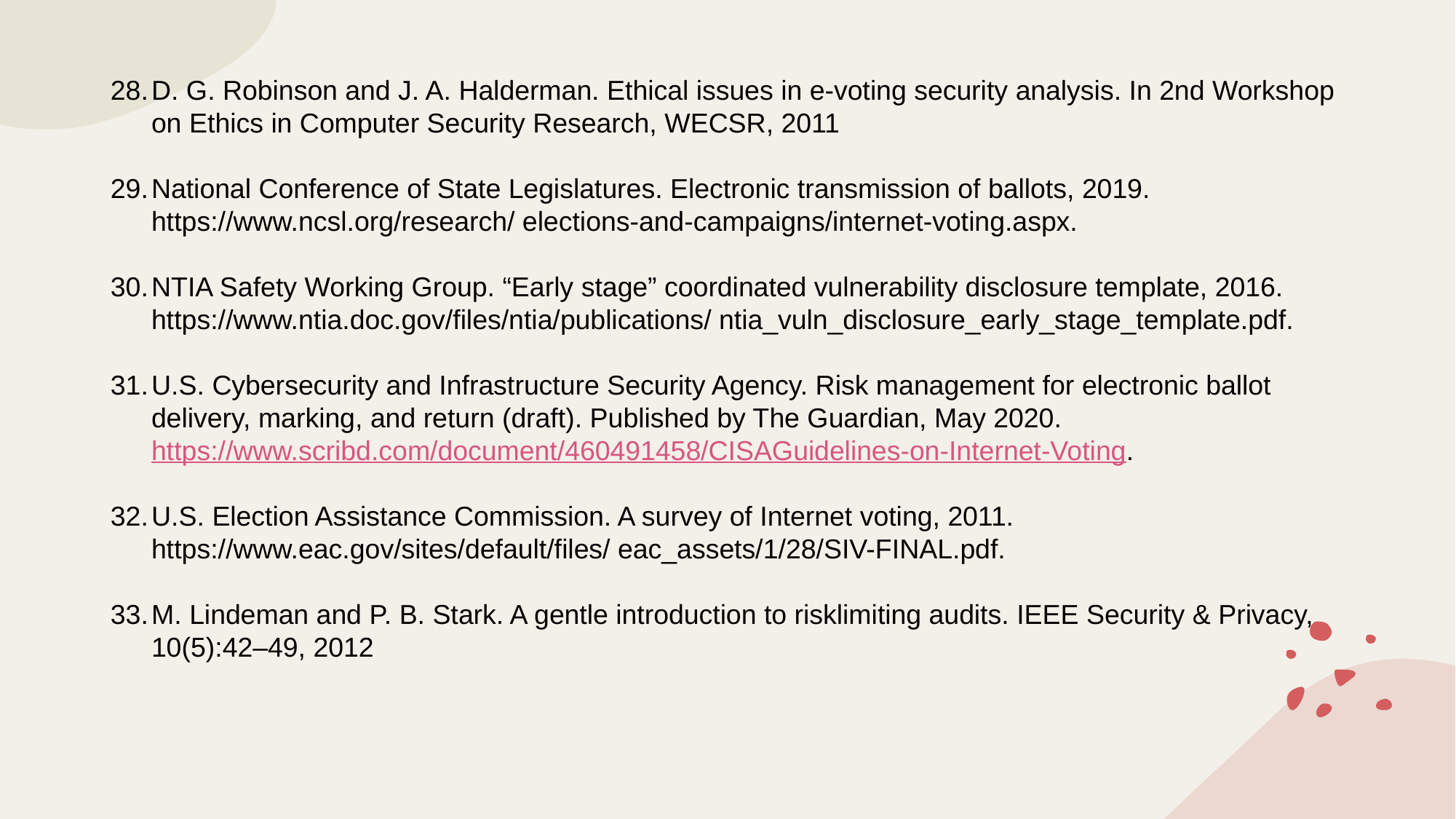

D. G. Robinson and J. A. Halderman. Ethical issues in e-voting security analysis. In 2nd Workshop on Ethics in Computer Security Research, WECSR, 2011

National Conference of State Legislatures. Electronic transmission of ballots, 2019. https://www.ncsl.org/research/ elections-and-campaigns/internet-voting.aspx.

NTIA Safety Working Group. “Early stage” coordinated vulnerability disclosure template, 2016. https://www.ntia.doc.gov/files/ntia/publications/ ntia_vuln_disclosure_early_stage_template.pdf.

U.S. Cybersecurity and Infrastructure Security Agency. Risk management for electronic ballot delivery, marking, and return (draft). Published by The Guardian, May 2020. https://www.scribd.com/document/460491458/CISAGuidelines-on-Internet-Voting.

U.S. Election Assistance Commission. A survey of Internet voting, 2011. https://www.eac.gov/sites/default/files/ eac_assets/1/28/SIV-FINAL.pdf.

M. Lindeman and P. B. Stark. A gentle introduction to risklimiting audits. IEEE Security & Privacy, 10(5):42–49, 2012